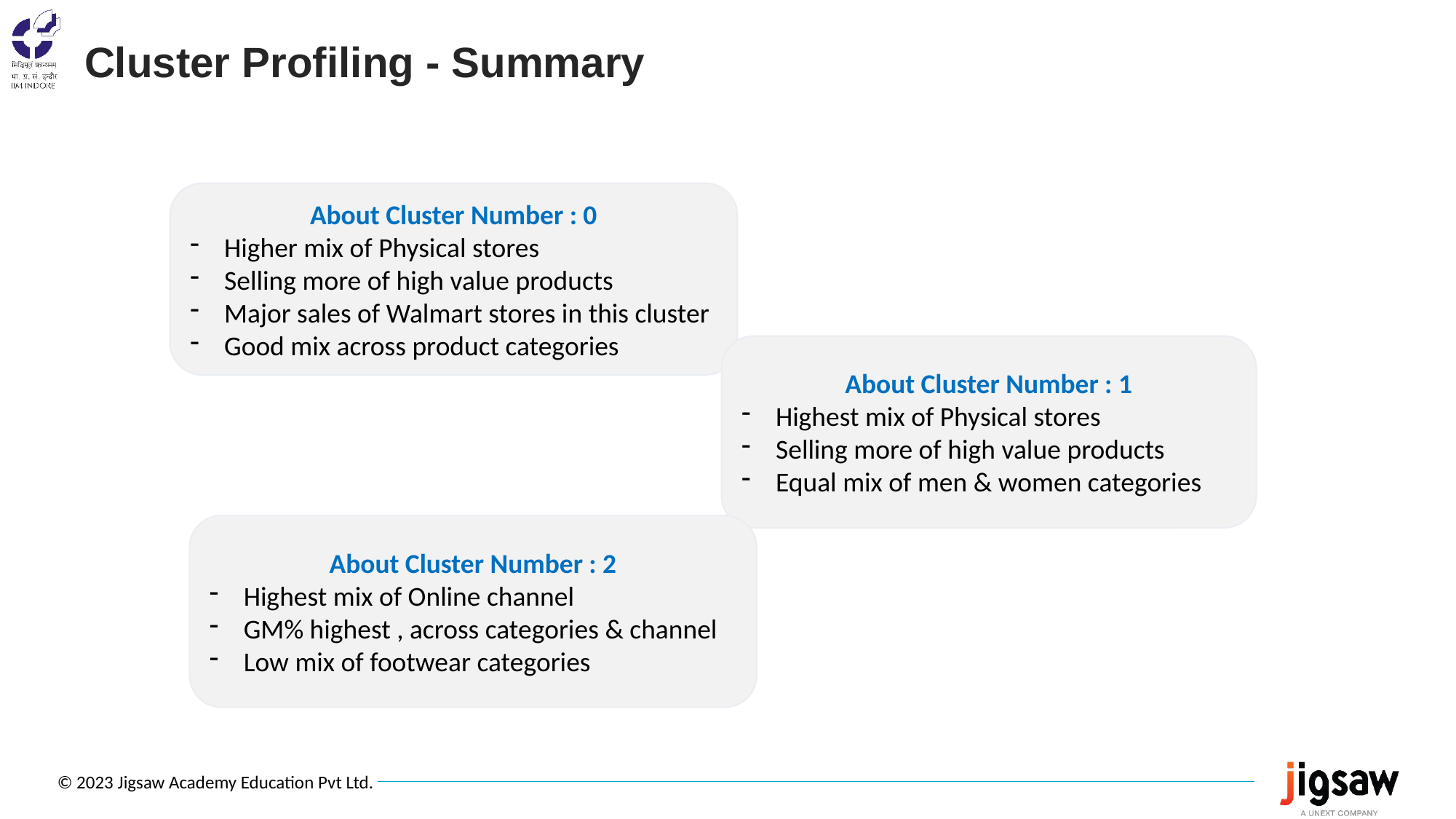

# Cluster Profiling - Summary
About Cluster Number : 0
Higher mix of Physical stores
Selling more of high value products
Major sales of Walmart stores in this cluster
Good mix across product categories
About Cluster Number : 1
Highest mix of Physical stores
Selling more of high value products
Equal mix of men & women categories
About Cluster Number : 2
Highest mix of Online channel
GM% highest , across categories & channel
Low mix of footwear categories